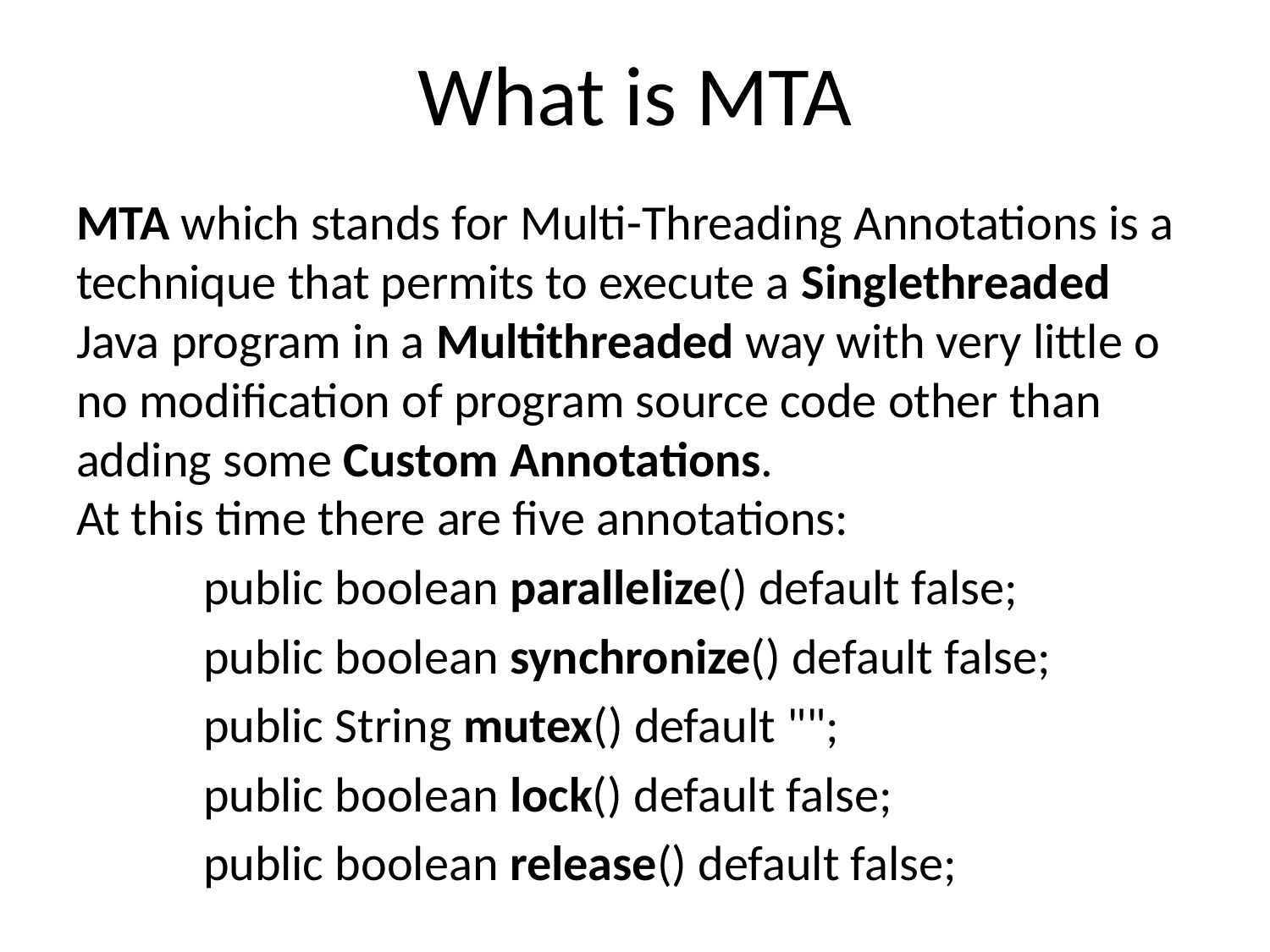

# What is MTA
MTA which stands for Multi-Threading Annotations is a technique that permits to execute a Singlethreaded Java program in a Multithreaded way with very little o no modification of program source code other than adding some Custom Annotations.
At this time there are five annotations:
	public boolean parallelize() default false;
	public boolean synchronize() default false;
	public String mutex() default "";
	public boolean lock() default false;
	public boolean release() default false;